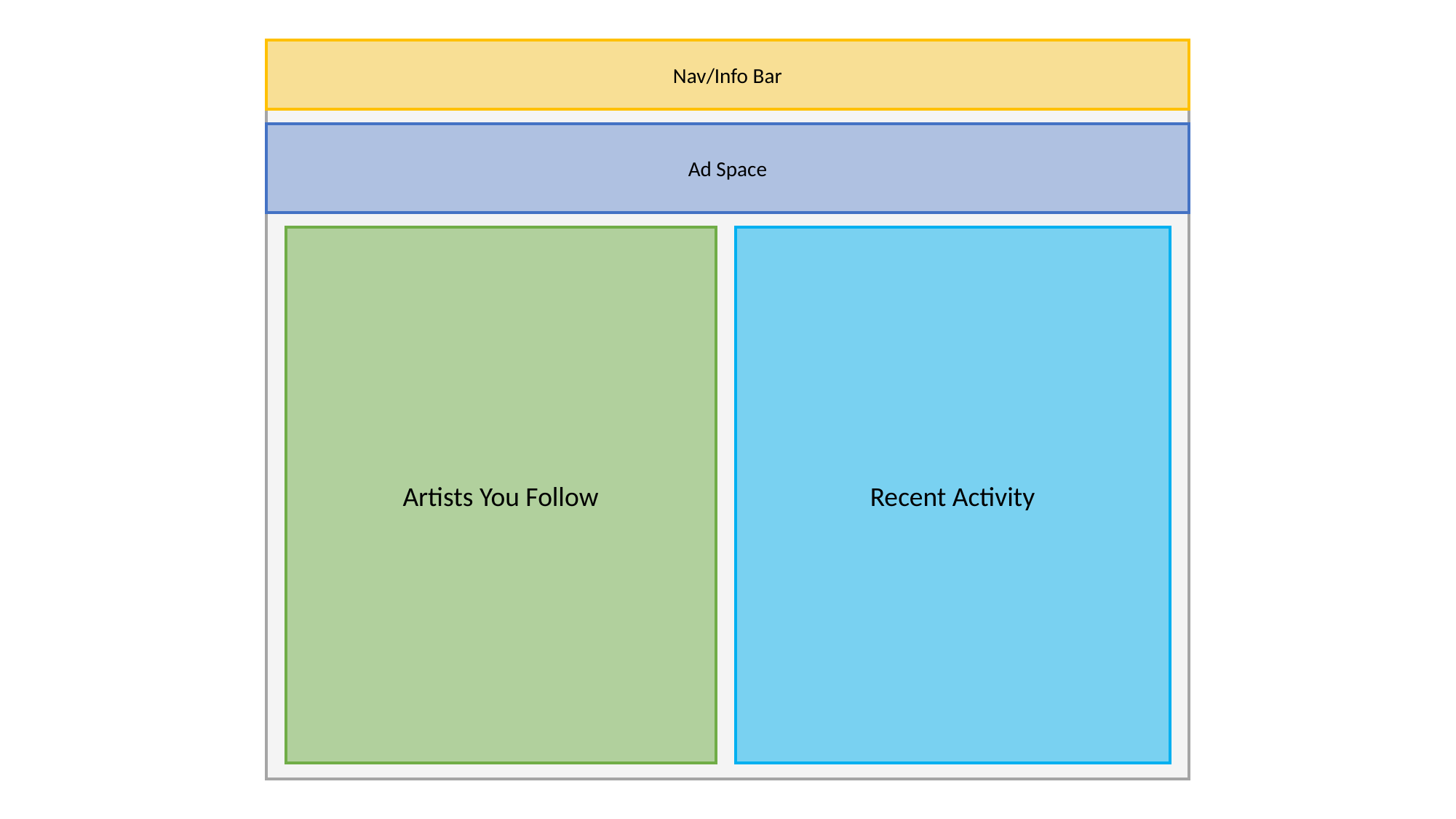

Nav/Info Bar
Ad Space
Artists You Follow
Recent Activity